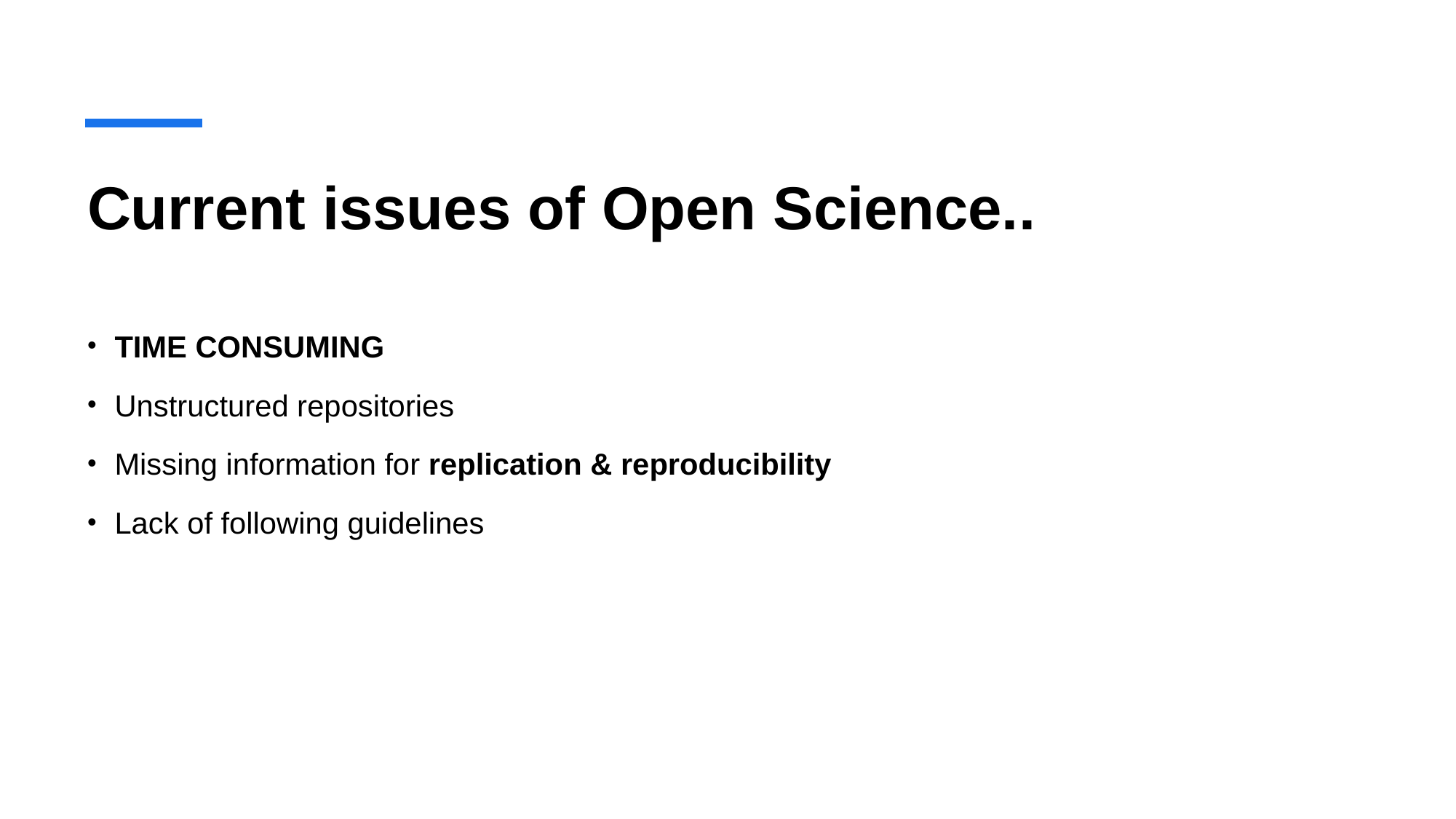

# Current issues of Open Science..
TIME CONSUMING
Unstructured repositories
Missing information for replication & reproducibility
Lack of following guidelines